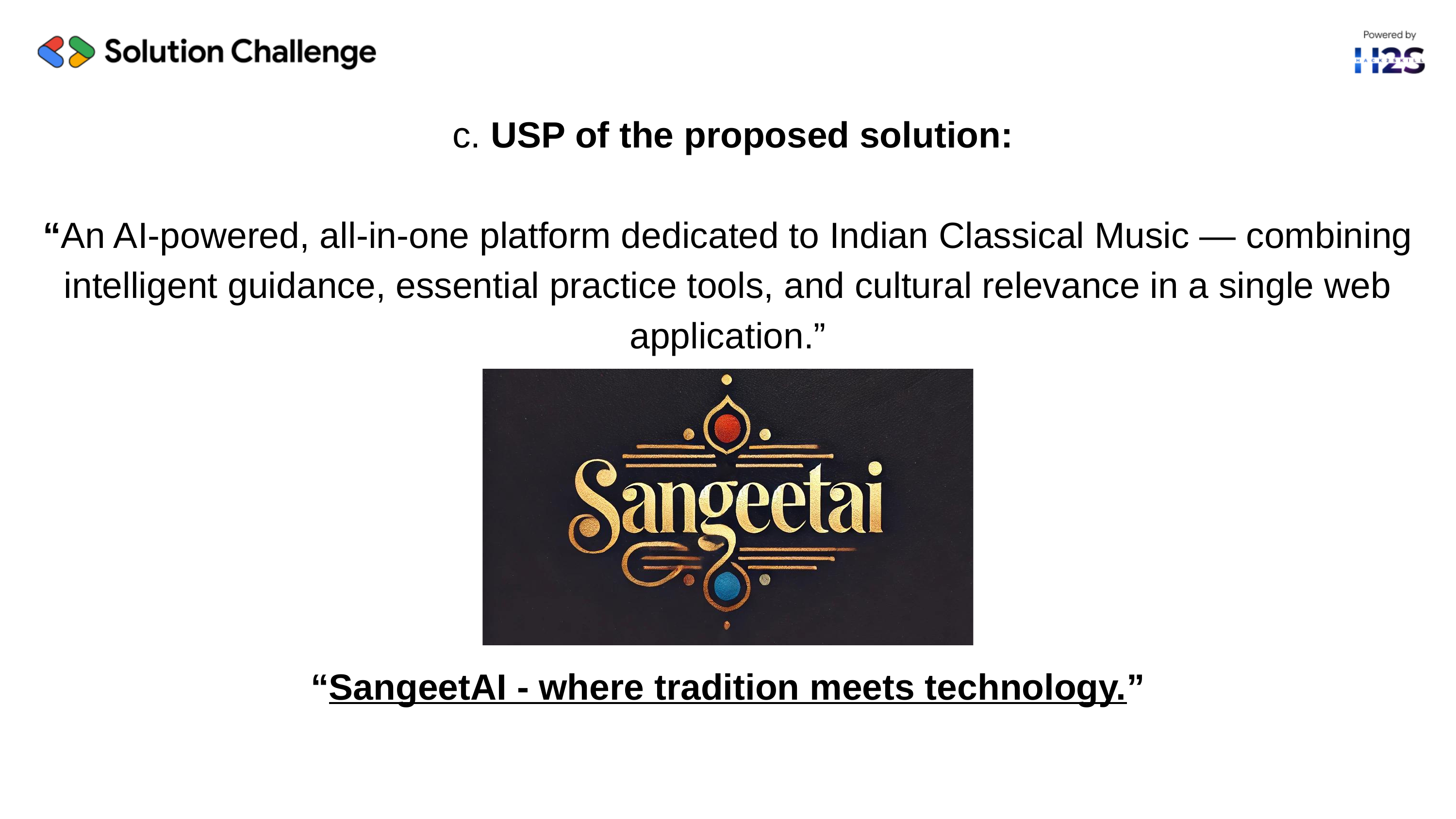

c. USP of the proposed solution:

“An AI-powered, all-in-one platform dedicated to Indian Classical Music — combining intelligent guidance, essential practice tools, and cultural relevance in a single web application.”

“SangeetAI - where tradition meets technology.”